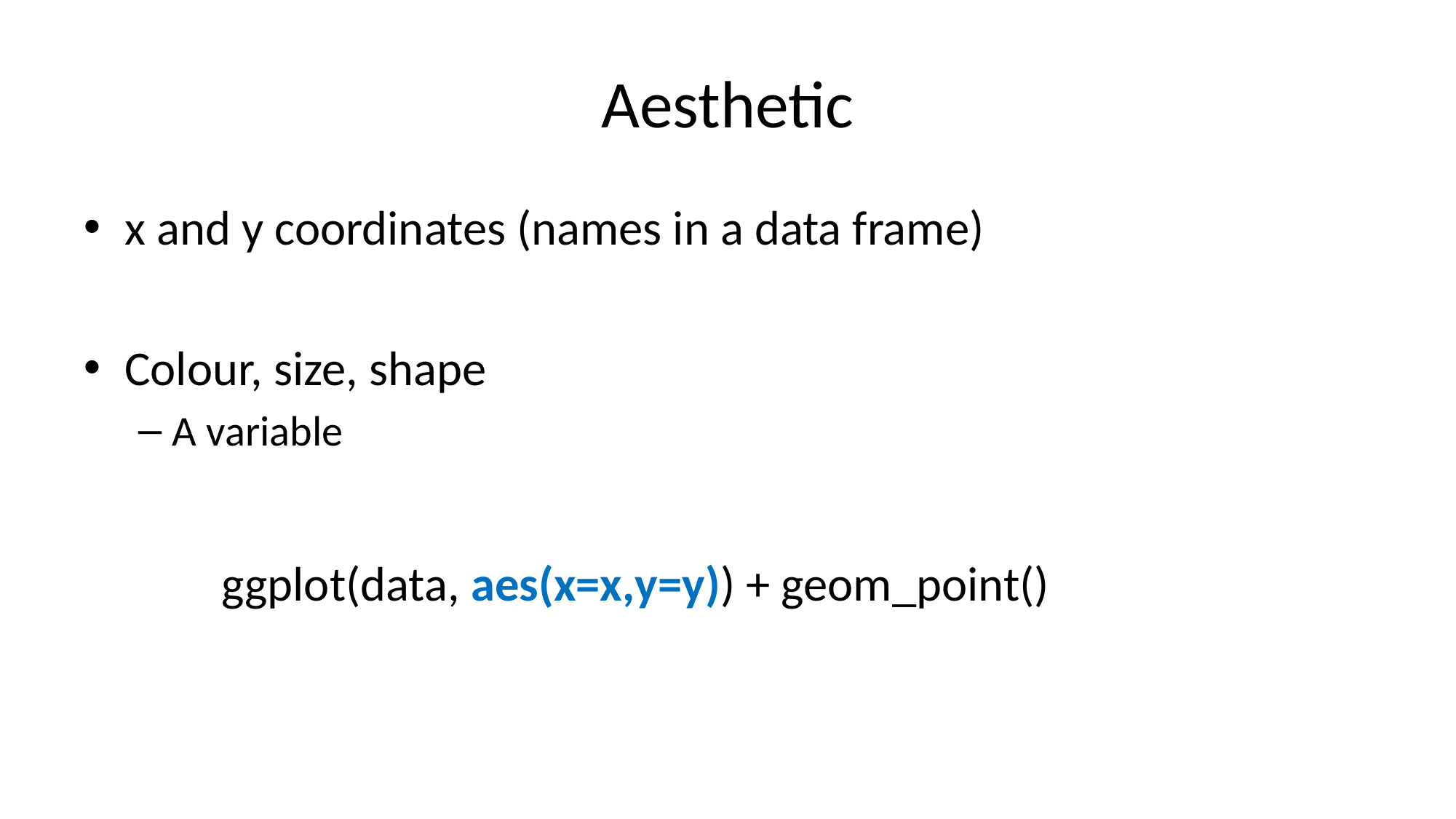

# Aesthetic
x and y coordinates (names in a data frame)

Colour, size, shape
A variable

ggplot(data, aes(x=x,y=y)) + geom_point()